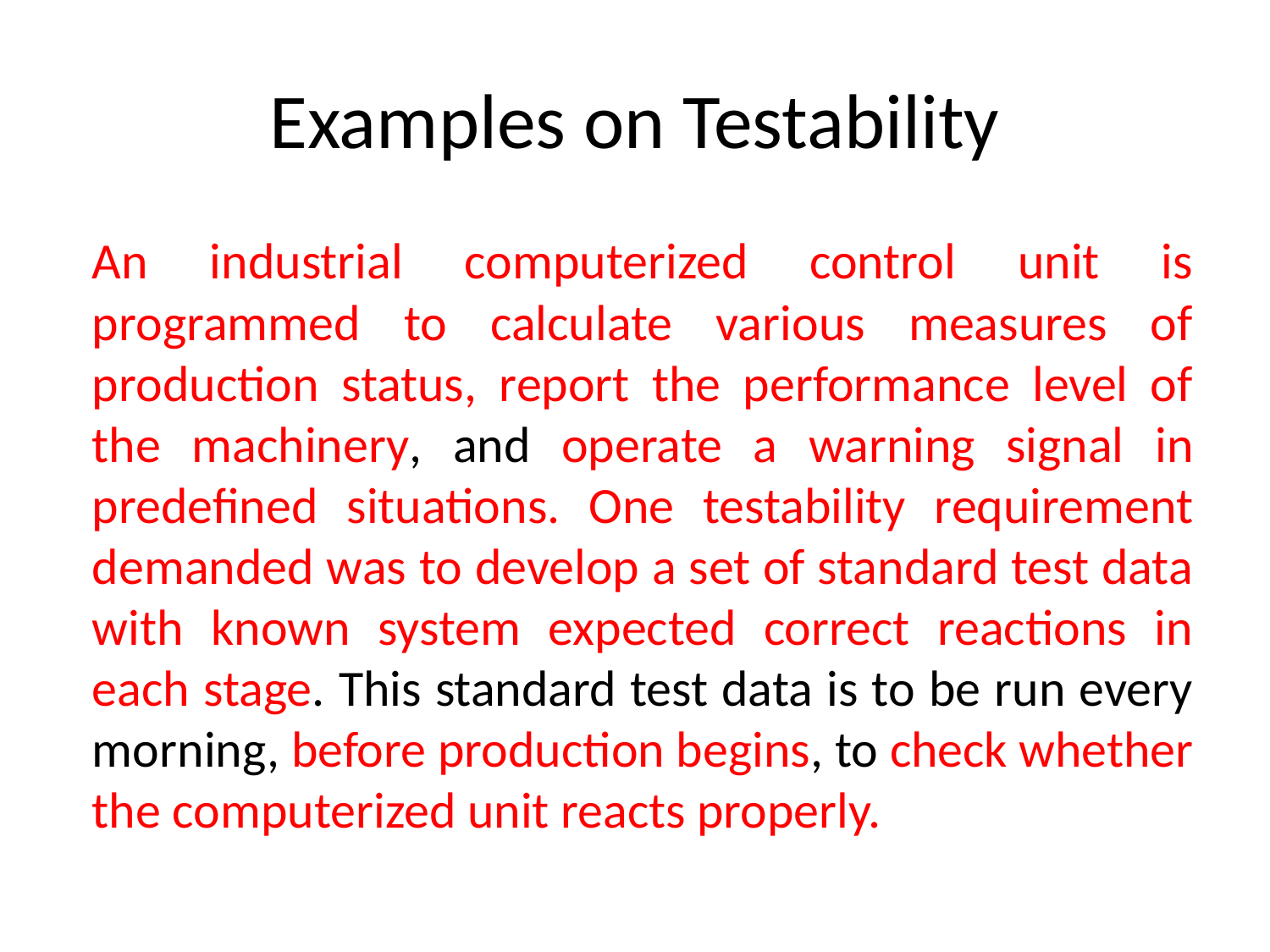

# Examples on Testability
An industrial computerized control unit is programmed to calculate various measures of production status, report the performance level of the machinery, and operate a warning signal in predefined situations. One testability requirement demanded was to develop a set of standard test data with known system expected correct reactions in each stage. This standard test data is to be run every morning, before production begins, to check whether the computerized unit reacts properly.